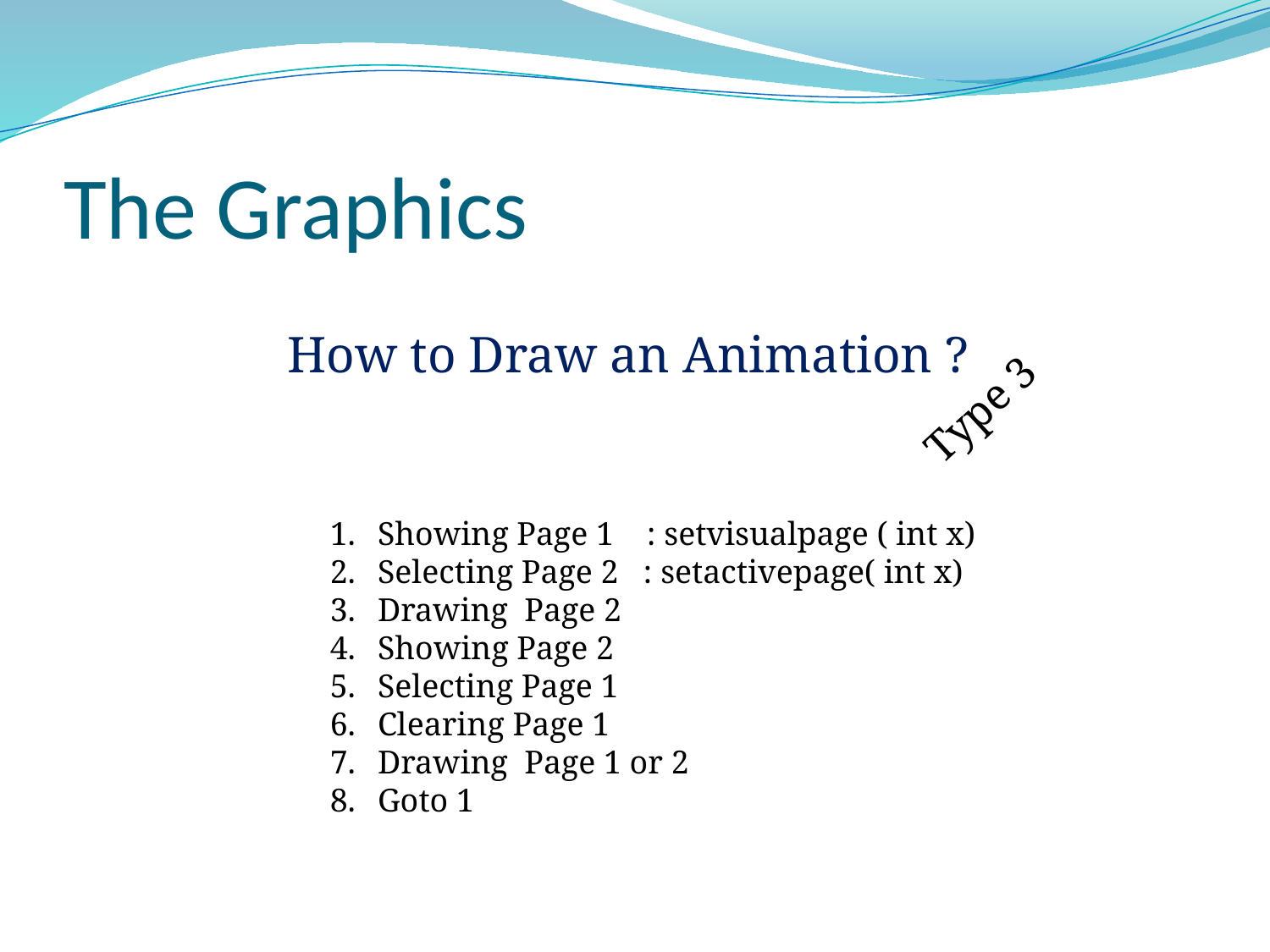

# The Graphics
Type 3
How to Draw an Animation ?
Showing Page 1    : setvisualpage ( int x)
Selecting Page 2   : setactivepage( int x)
Drawing  Page 2
Showing Page 2
Selecting Page 1
Clearing Page 1
Drawing  Page 1 or 2
Goto 1